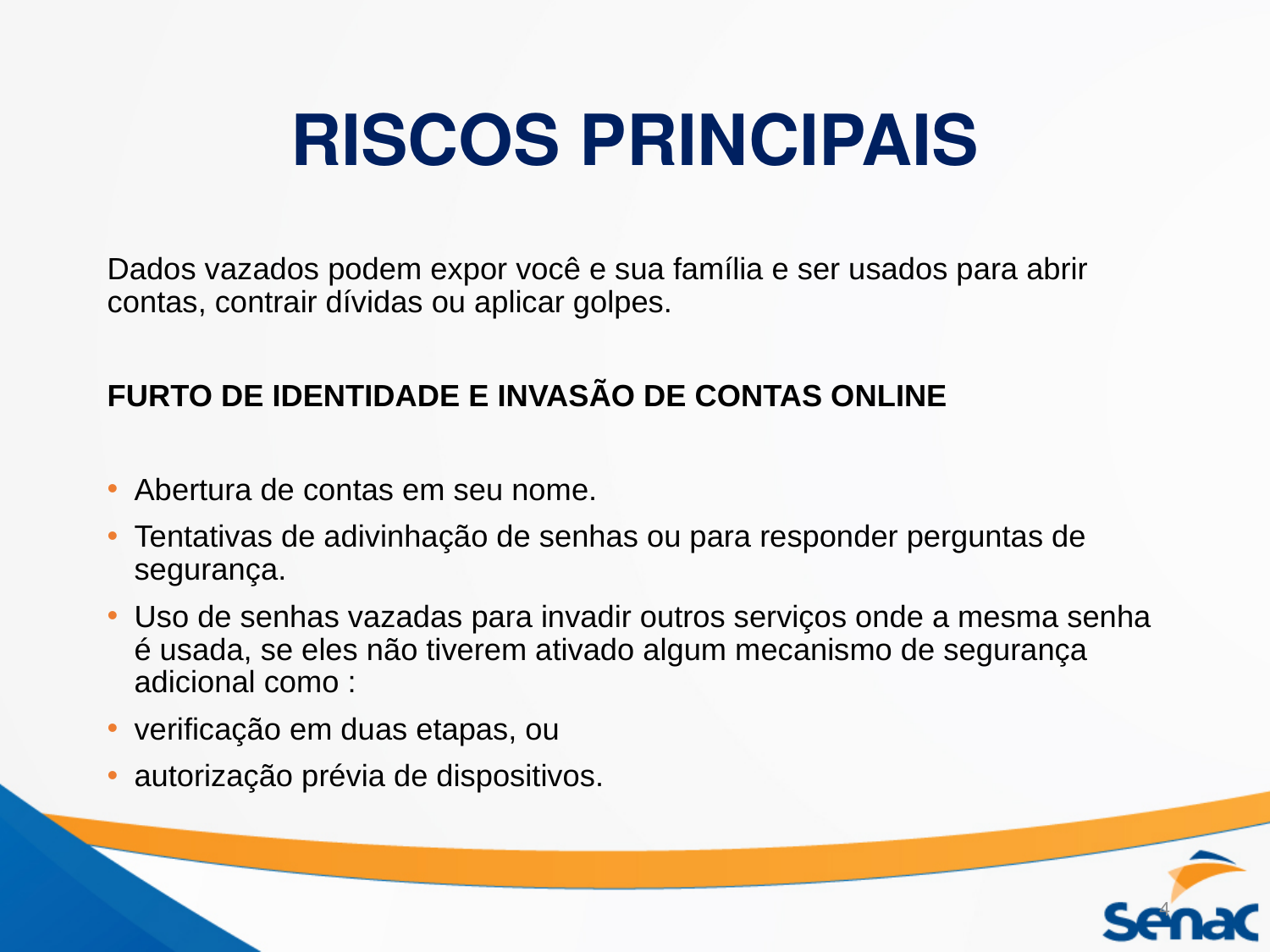

# RISCOS PRINCIPAIS
Dados vazados podem expor você e sua família e ser usados para abrir contas, contrair dívidas ou aplicar golpes.

FURTO DE IDENTIDADE E INVASÃO DE CONTAS ONLINE

Abertura de contas em seu nome.
Tentativas de adivinhação de senhas ou para responder perguntas de segurança.
Uso de senhas vazadas para invadir outros serviços onde a mesma senha é usada, se eles não tiverem ativado algum mecanismo de segurança adicional como :
verificação em duas etapas, ou
autorização prévia de dispositivos.

4